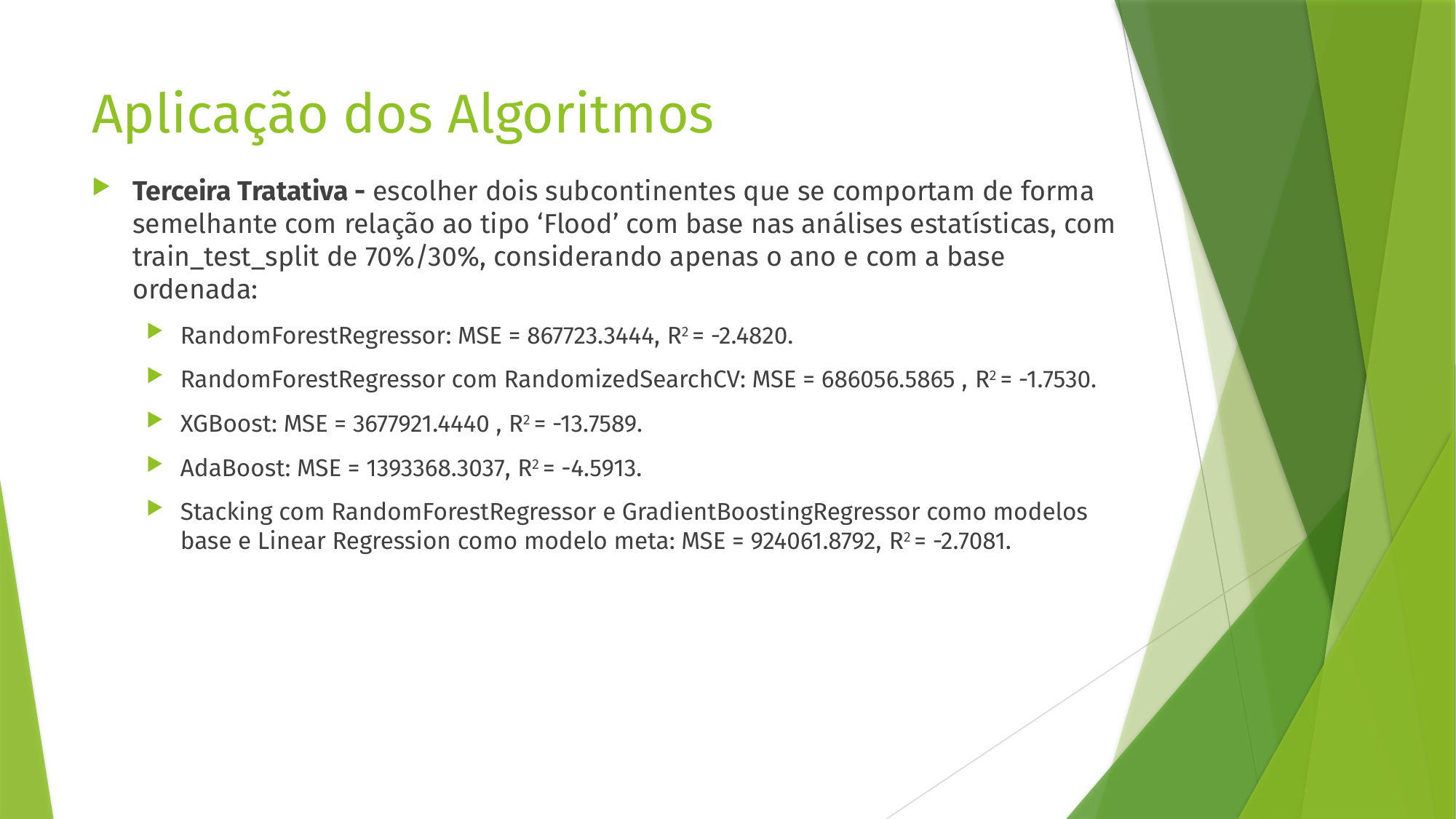

# Aplicação dos Algoritmos
Terceira Tratativa - escolher dois subcontinentes que se comportam de forma semelhante com relação ao tipo ‘Flood’ com base nas análises estatísticas, com train_test_split de 70%/30%, considerando apenas o ano e com a base ordenada:
RandomForestRegressor: MSE = 867723.3444, R2 = -2.4820.
RandomForestRegressor com RandomizedSearchCV: MSE = 686056.5865 , R2 = -1.7530.
XGBoost: MSE = 3677921.4440 , R2 = -13.7589.
AdaBoost: MSE = 1393368.3037, R2 = -4.5913.
Stacking com RandomForestRegressor e GradientBoostingRegressor como modelos base e Linear Regression como modelo meta: MSE = 924061.8792, R2 = -2.7081.